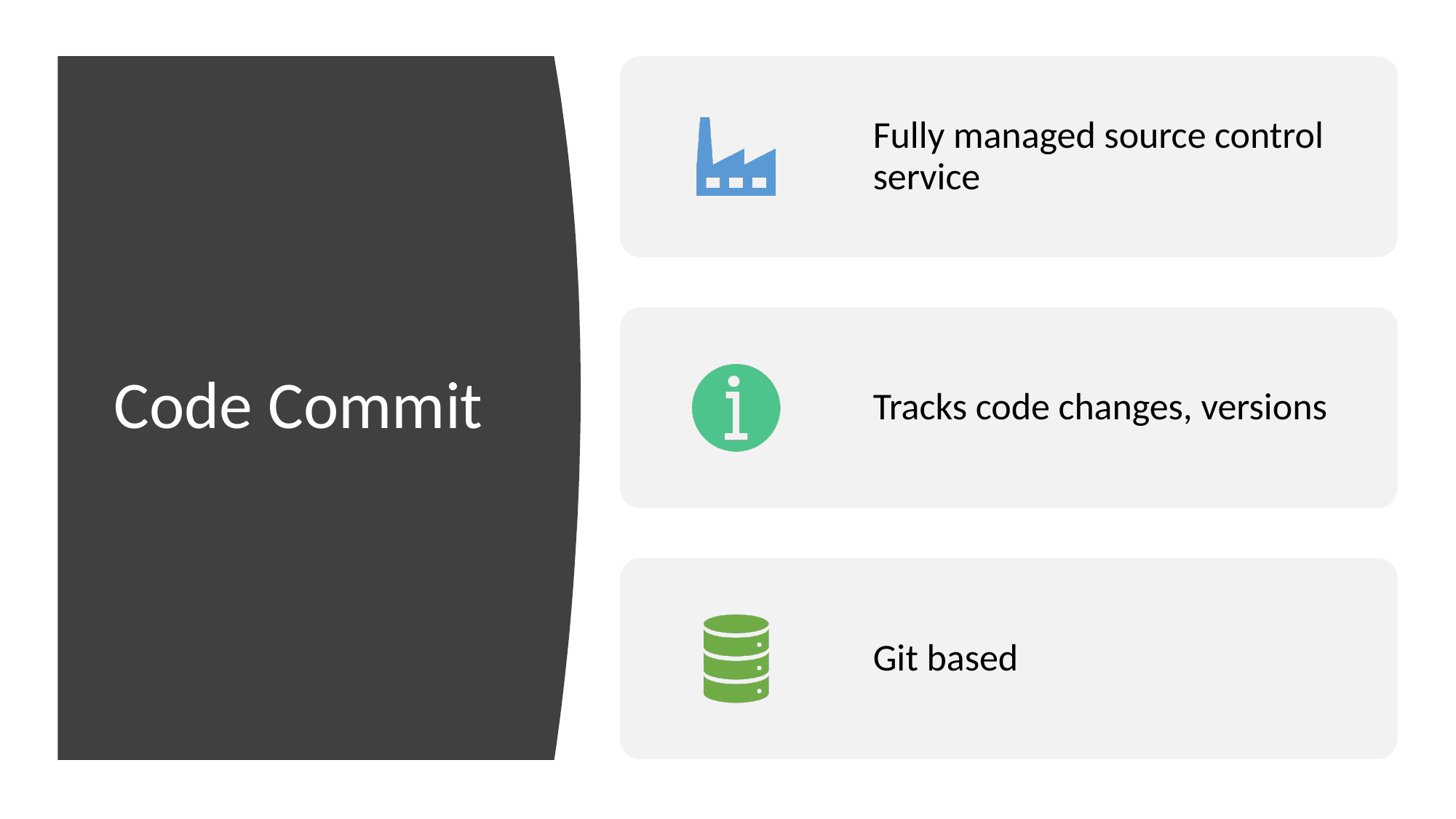

Fully managed source control service
Tracks code changes, versions
Git based

# Code Commit